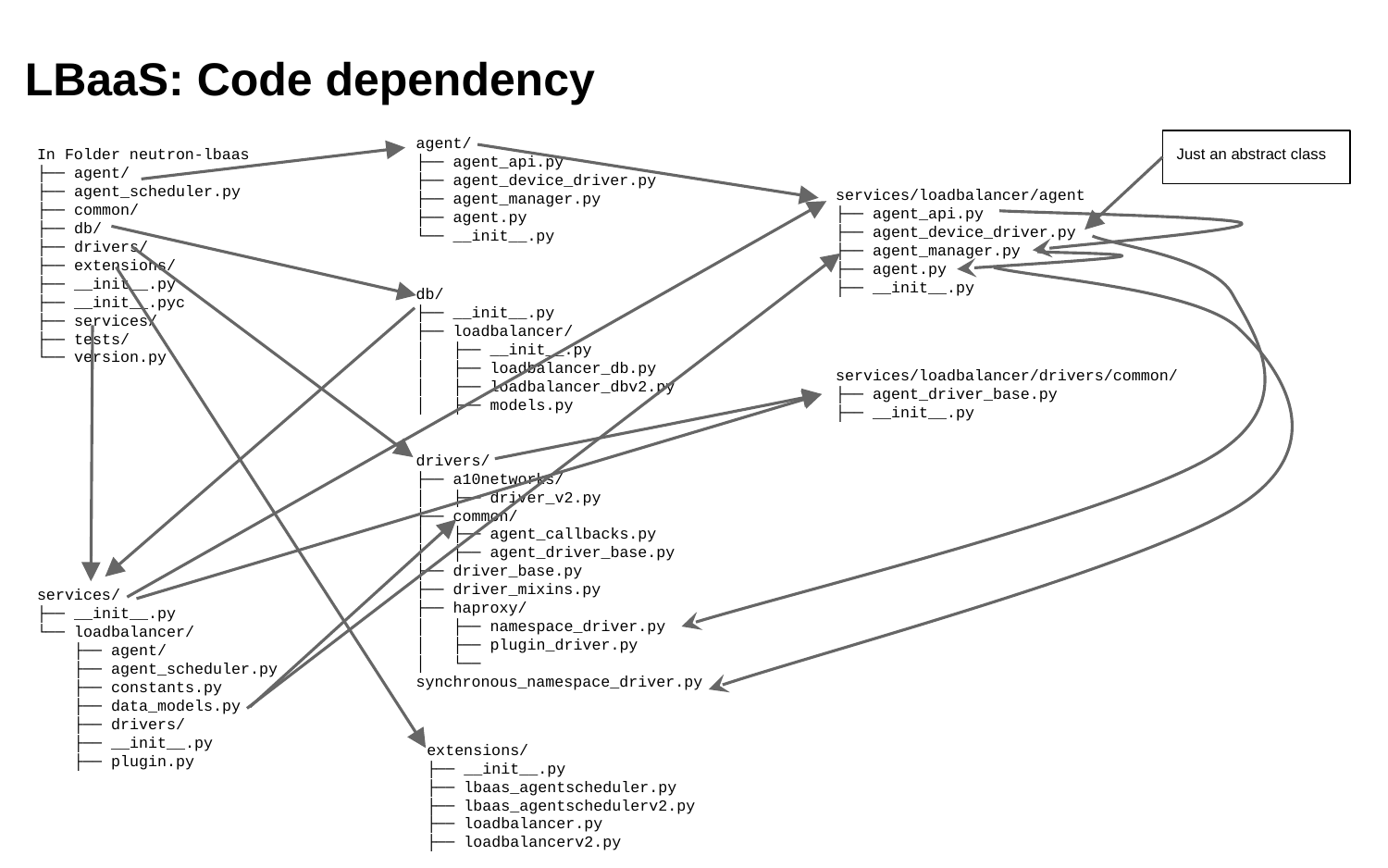

# LBaaS: Code dependency
agent/
├── agent_api.py
├── agent_device_driver.py
├── agent_manager.py
├── agent.py
└── __init__.py

In Folder neutron-lbaas
├── agent/
├── agent_scheduler.py
├── common/
├── db/
├── drivers/
├── extensions/
├── __init__.py
├── __init__.pyc
├── services/
├── tests/
└── version.py
Just an abstract class
services/loadbalancer/agent
├── agent_api.py
├── agent_device_driver.py
├── agent_manager.py
├── agent.py
├── __init__.py

db/
├── __init__.py
├── loadbalancer/
│   ├── __init__.py
│   ├── loadbalancer_db.py
│   ├── loadbalancer_dbv2.py
│   ├── models.py
services/loadbalancer/drivers/common/
├── agent_driver_base.py
├── __init__.py
drivers/
├── a10networks/
│   ├── driver_v2.py
├── common/
│   ├── agent_callbacks.py
│   ├── agent_driver_base.py
├── driver_base.py
├── driver_mixins.py
├── haproxy/
│   ├── namespace_driver.py
│   ├── plugin_driver.py
│   └── synchronous_namespace_driver.py
services/
├── __init__.py
└── loadbalancer/
    ├── agent/
    ├── agent_scheduler.py
    ├── constants.py
    ├── data_models.py
    ├── drivers/
    ├── __init__.py
    ├── plugin.py

extensions/
├── __init__.py
├── lbaas_agentscheduler.py
├── lbaas_agentschedulerv2.py
├── loadbalancer.py
├── loadbalancerv2.py